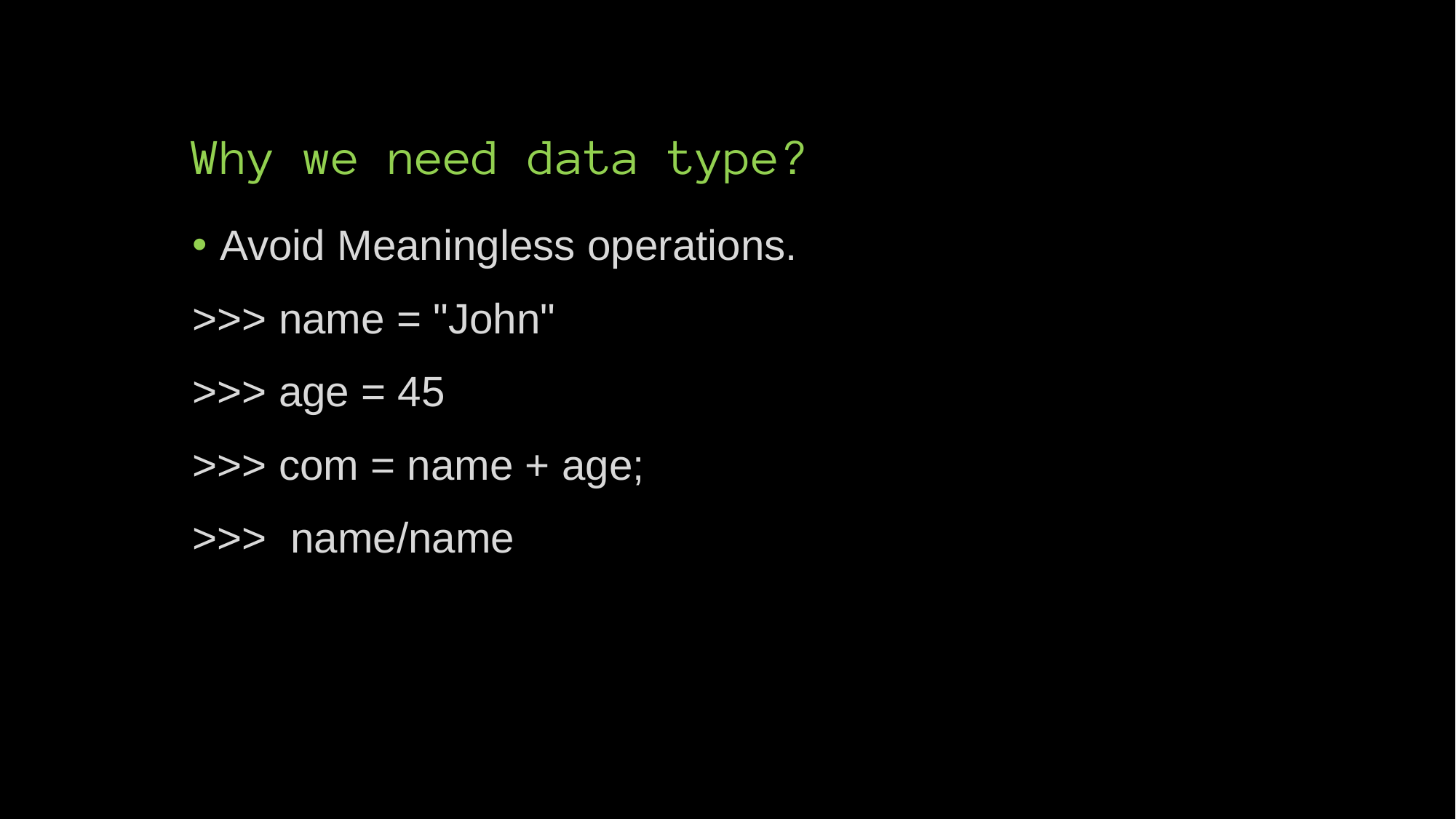

# Why we need data type?
Avoid Meaningless operations.
>>> name = "John"
>>> age = 45
>>> com = name + age;
>>>  name/name